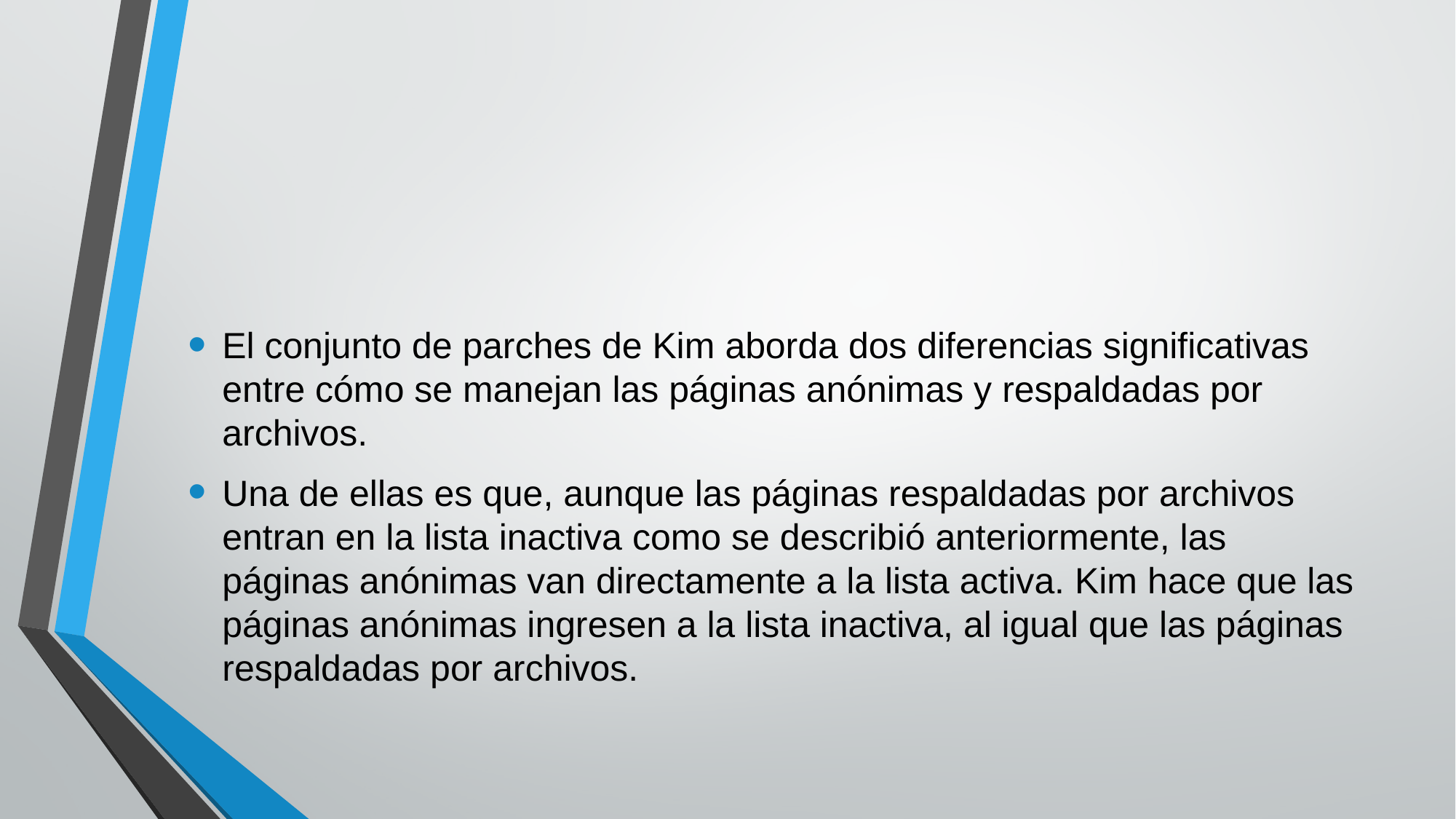

#
El conjunto de parches de Kim aborda dos diferencias significativas entre cómo se manejan las páginas anónimas y respaldadas por archivos.
Una de ellas es que, aunque las páginas respaldadas por archivos entran en la lista inactiva como se describió anteriormente, las páginas anónimas van directamente a la lista activa. Kim hace que las páginas anónimas ingresen a la lista inactiva, al igual que las páginas respaldadas por archivos.